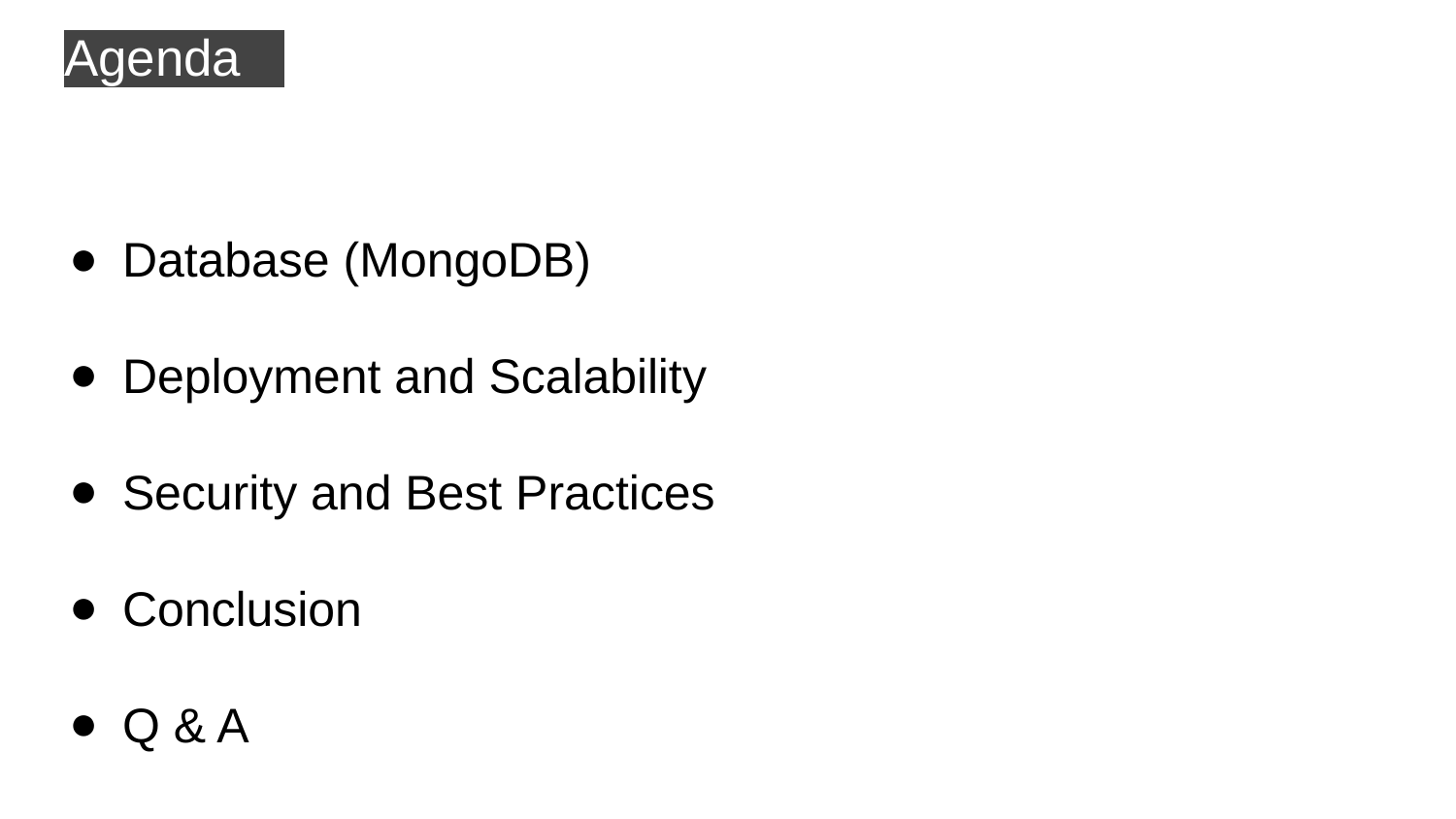

# Agenda
Database (MongoDB)
Deployment and Scalability
Security and Best Practices
Conclusion
Q & A